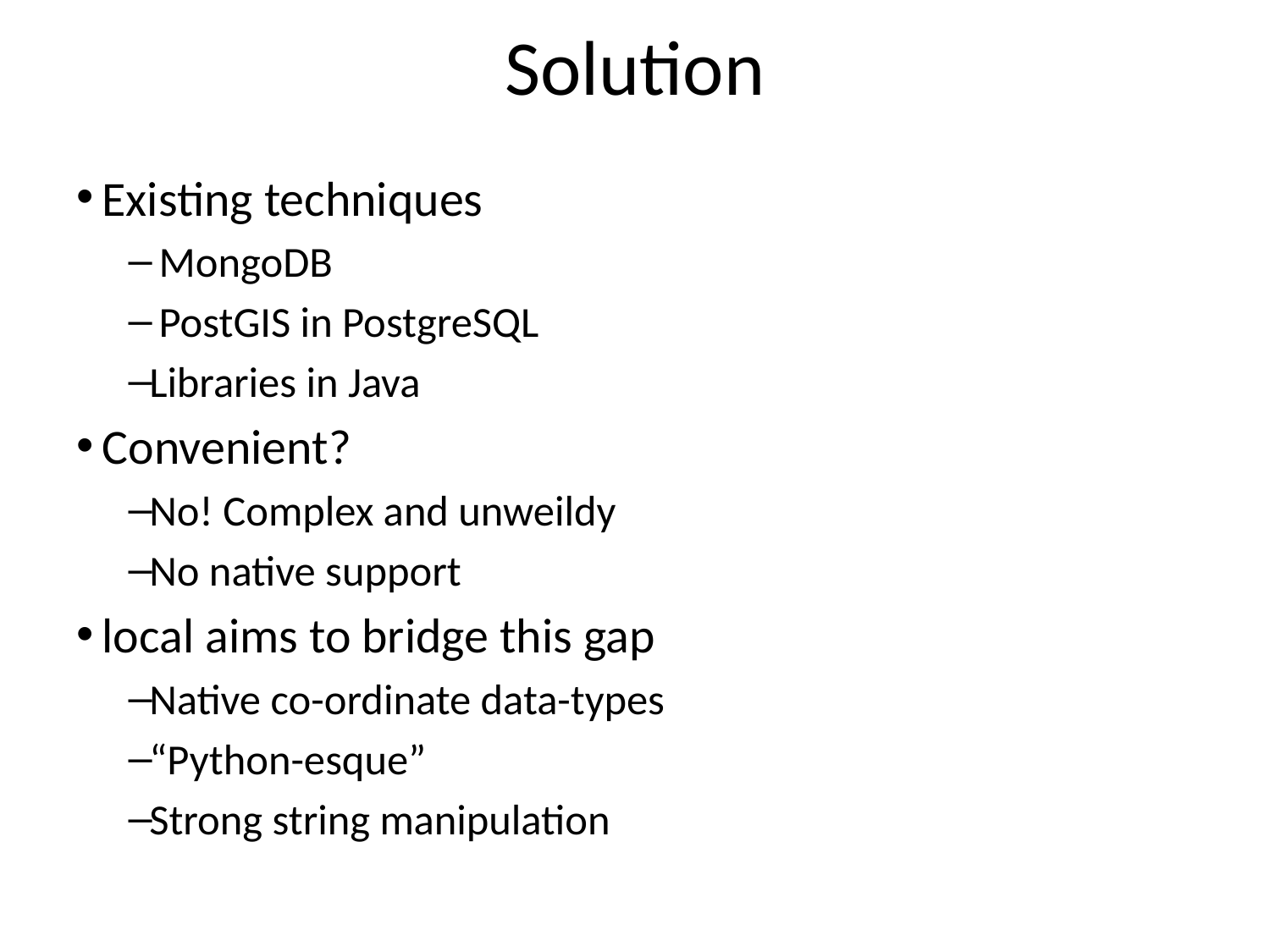

# Solution
 Existing techniques
 MongoDB
 PostGIS in PostgreSQL
Libraries in Java
 Convenient?
No! Complex and unweildy
No native support
 local aims to bridge this gap
Native co-ordinate data-types
“Python-esque”
Strong string manipulation